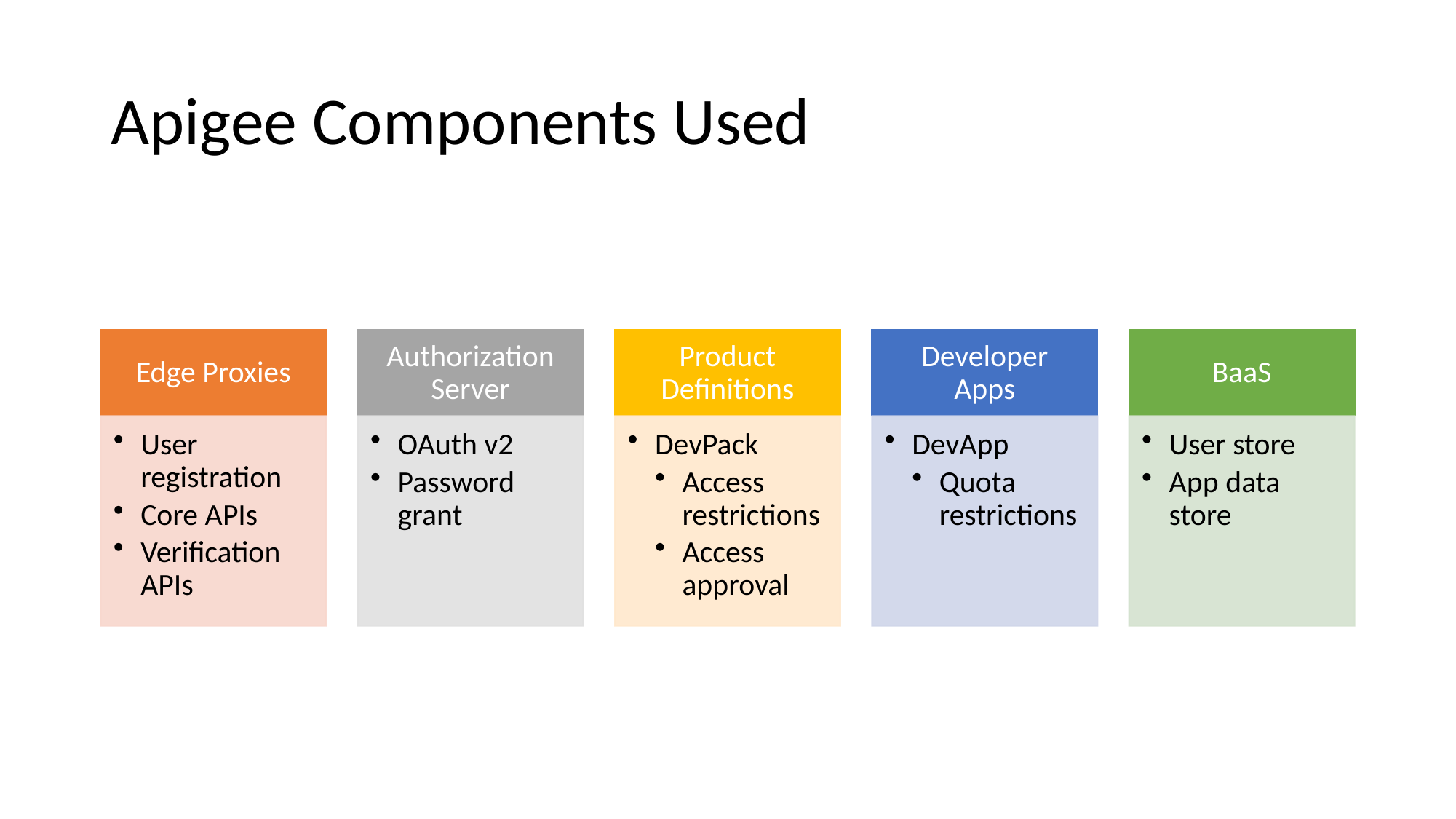

# Apigee Components Used
Edge Proxies
User registration
Core APIs
Verification APIs
Authorization Server
OAuth v2
Password grant
Product Definitions
DevPack
Access restrictions
Access approval
Developer Apps
DevApp
Quota restrictions
BaaS
User store
App data store